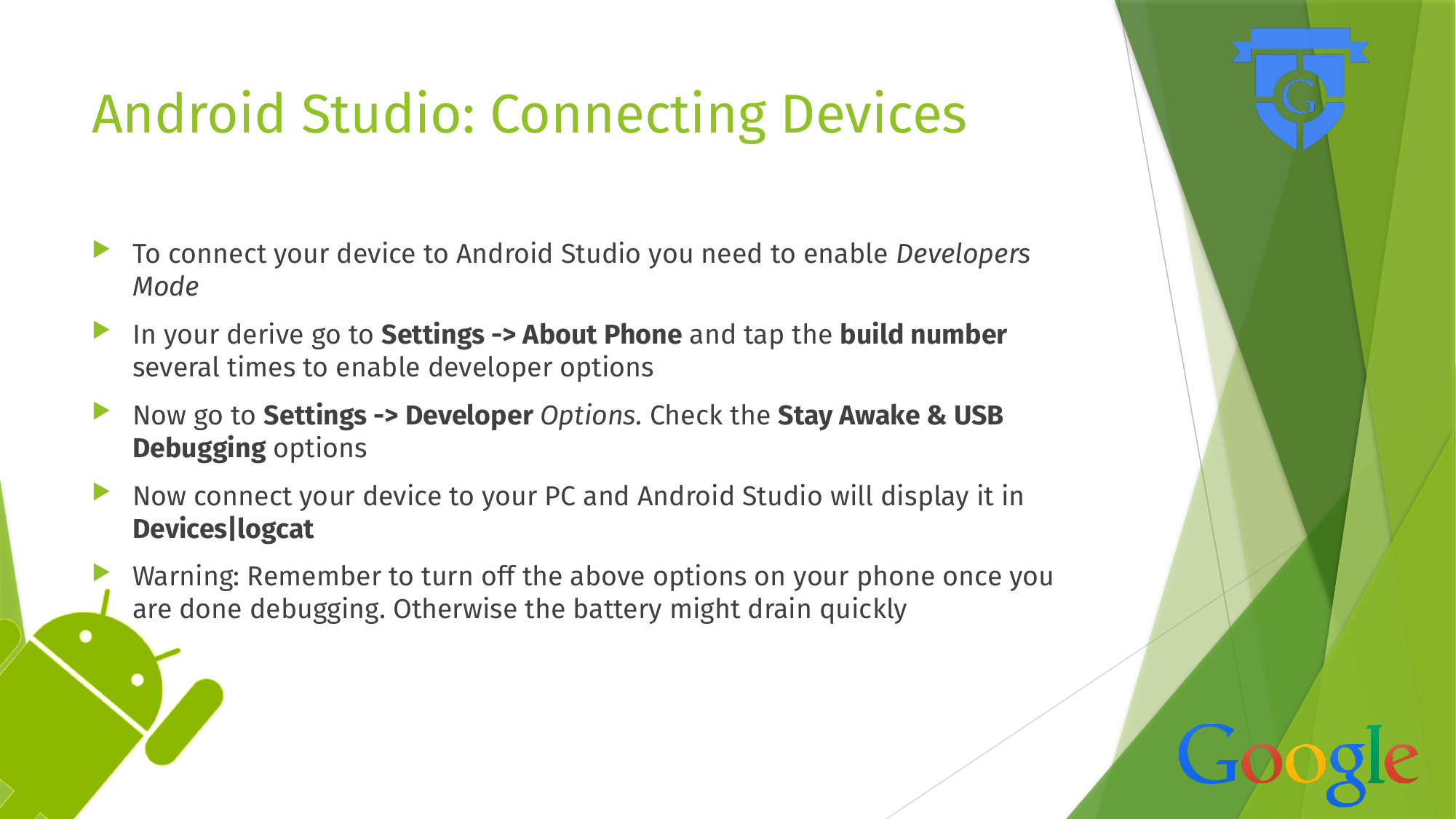

# Android Studio: Connecting Devices
To connect your device to Android Studio you need to enable Developers Mode
In your derive go to Settings -> About Phone and tap the build number several times to enable developer options
Now go to Settings -> Developer Options. Check the Stay Awake & USB Debugging options
Now connect your device to your PC and Android Studio will display it in Devices|logcat
Warning: Remember to turn off the above options on your phone once you are done debugging. Otherwise the battery might drain quickly